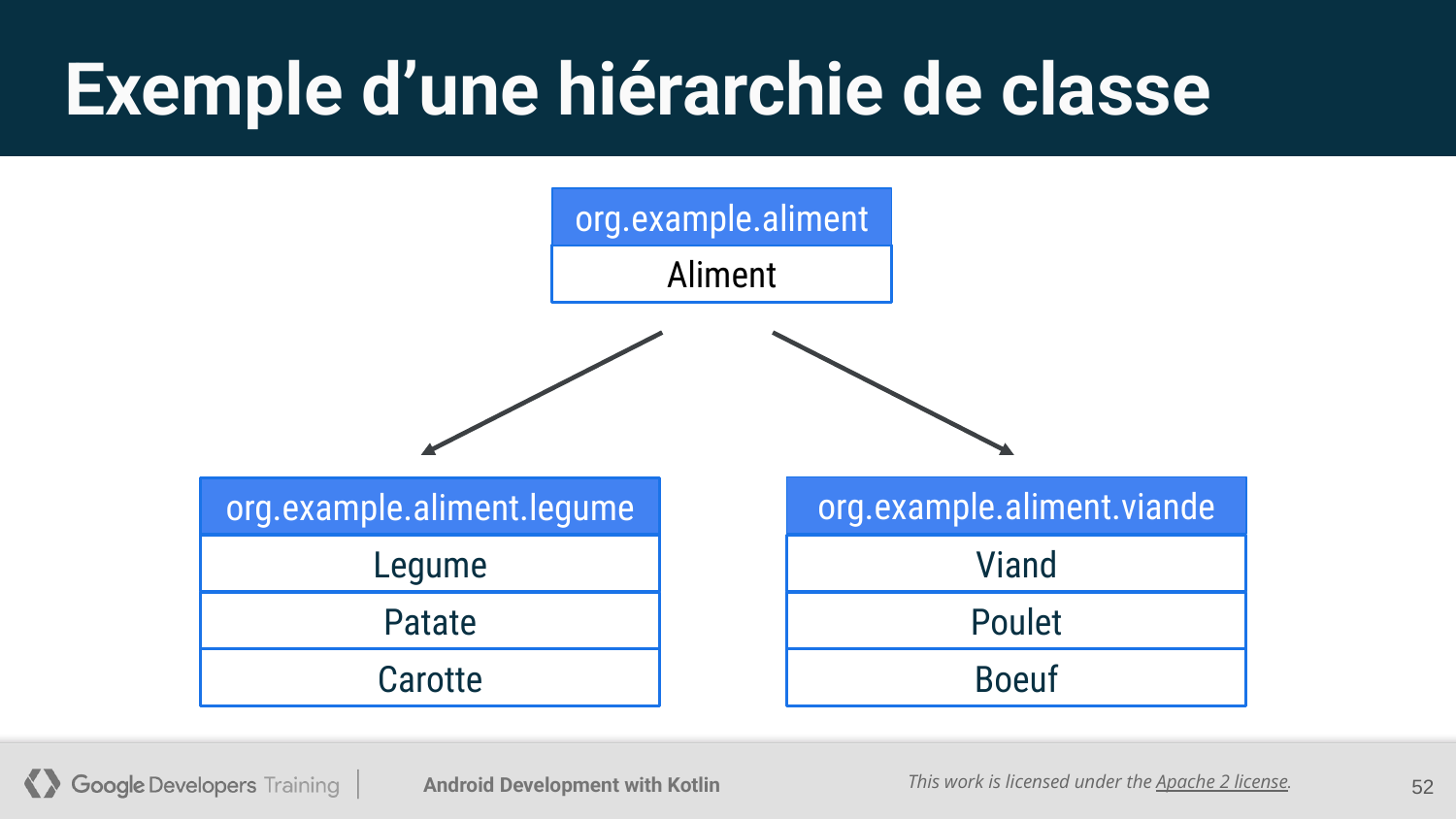

# Exemple d’une hiérarchie de classe
org.example.aliment
Aliment
org.example.aliment.viande
Viand
Poulet
Boeuf
org.example.aliment.legume
Legume
Patate
Carotte
52